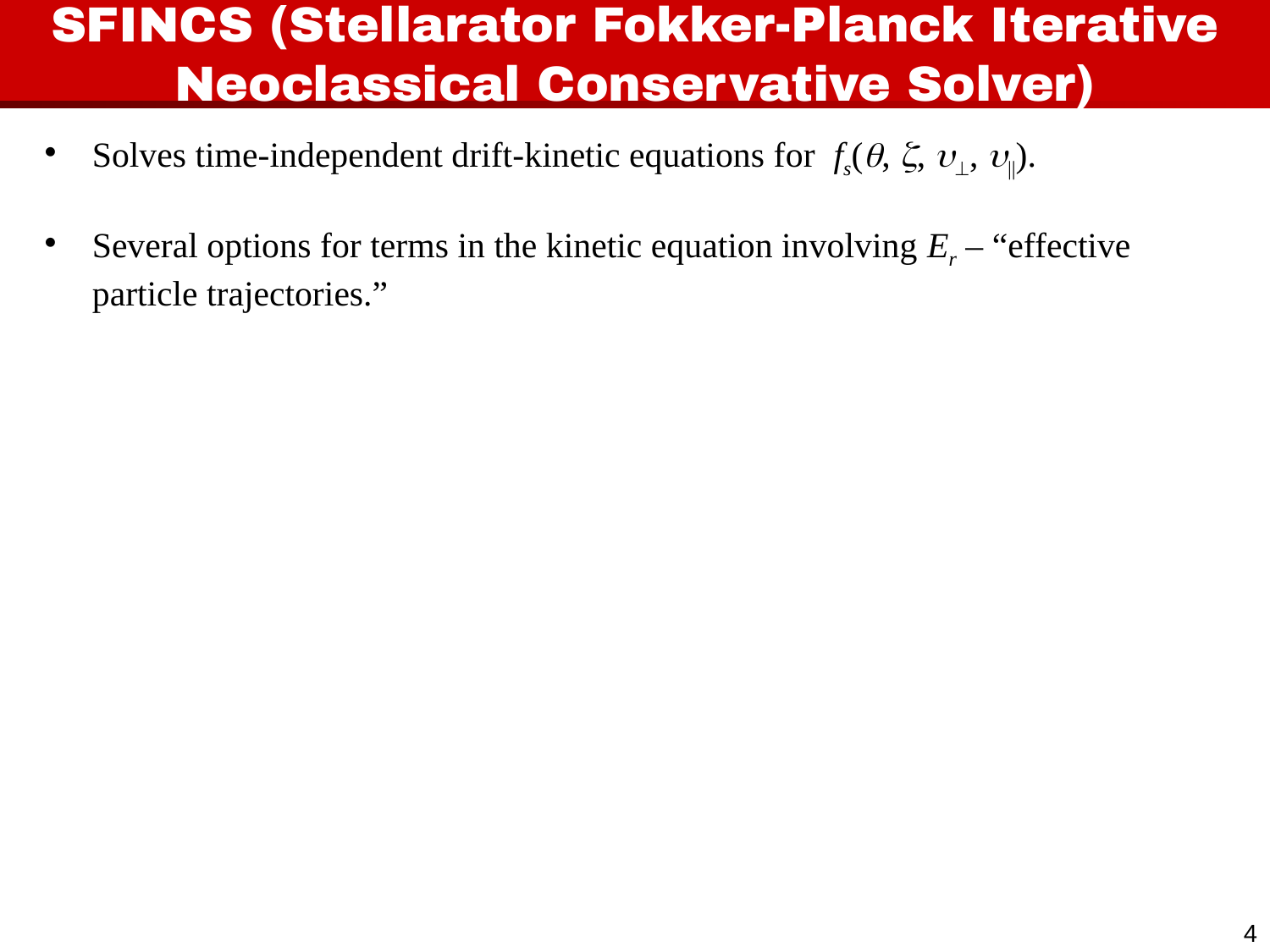

# SFINCS (Stellarator Fokker-Planck Iterative Neoclassical Conservative Solver)
Solves time-independent drift-kinetic equations for  fs(θ, ζ, υ⊥, υ||).
Several options for terms in the kinetic equation involving Er – “effective particle trajectories.”
4